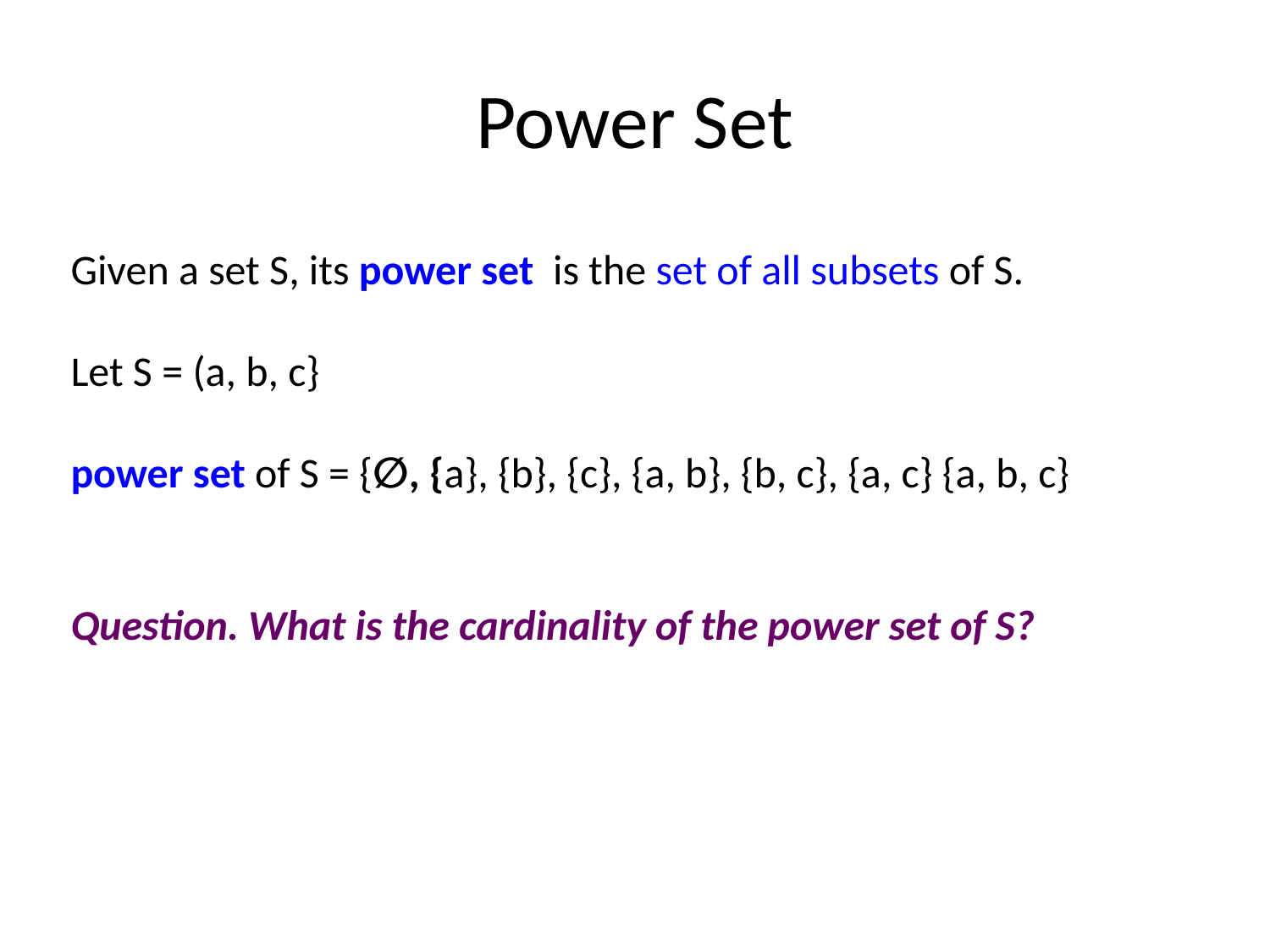

# Power Set
Given a set S, its power set  is the set of all subsets of S.

Let S = (a, b, c}

power set of S = {∅, {a}, {b}, {c}, {a, b}, {b, c}, {a, c} {a, b, c}

Question. What is the cardinality of the power set of S?